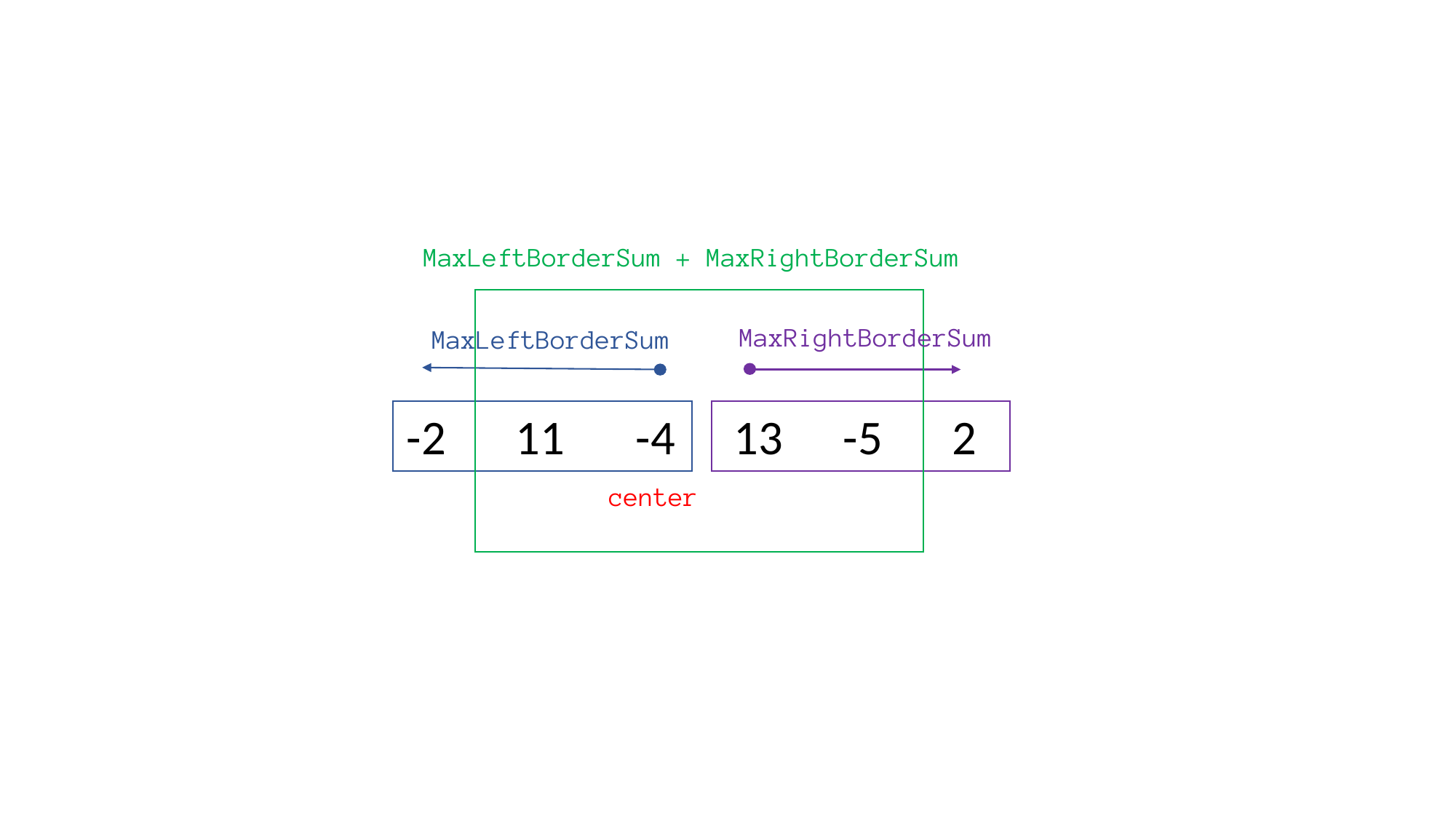

MaxLeftBorderSum + MaxRightBorderSum

MaxRightBorderSum
MaxLeftBorderSum

-2	11	 -4	13	-5	2

center